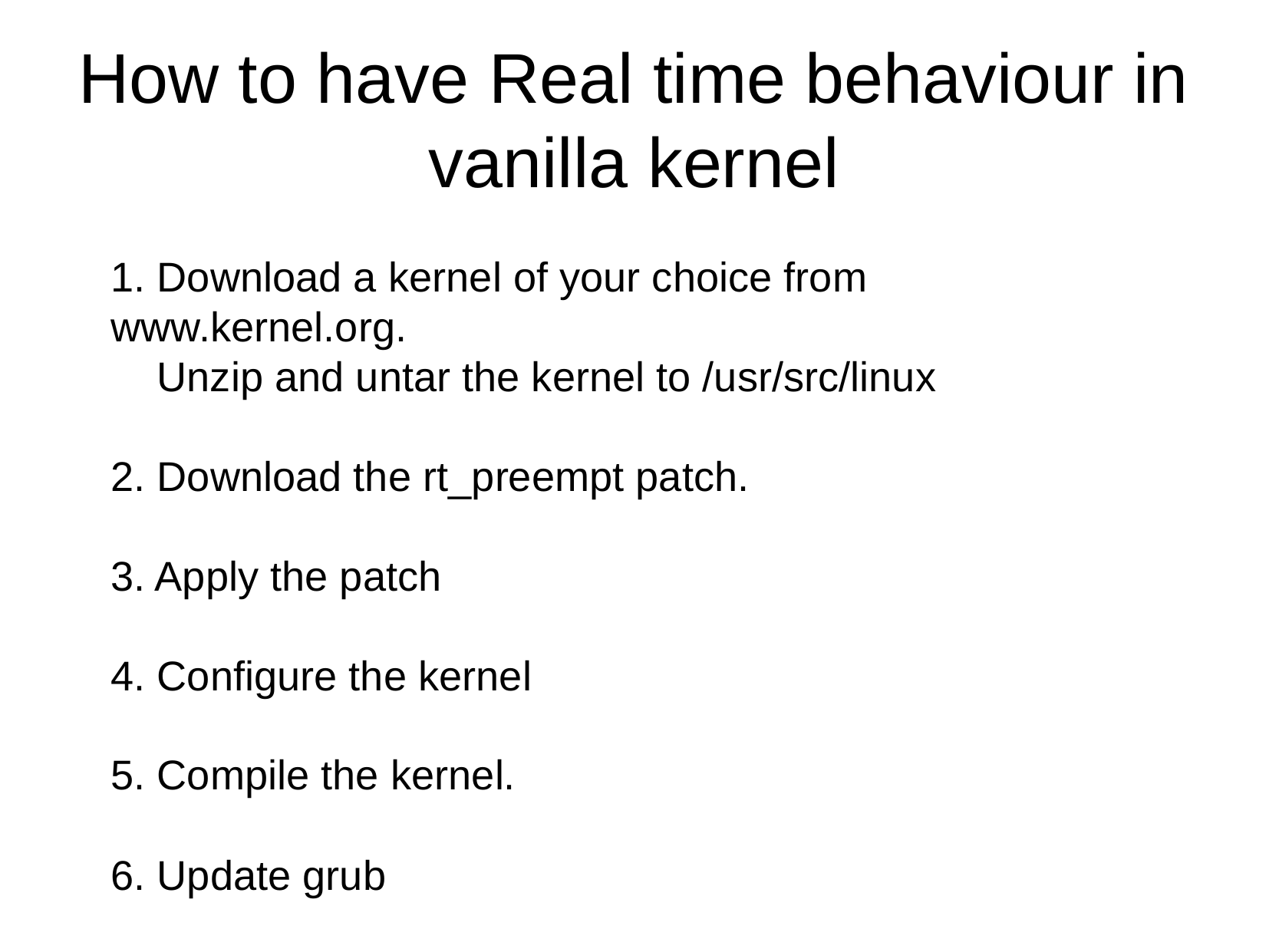

How to have Real time behaviour in vanilla kernel
1. Download a kernel of your choice from www.kernel.org.
    Unzip and untar the kernel to /usr/src/linux

2. Download the rt_preempt patch.

3. Apply the patch

4. Configure the kernel

5. Compile the kernel.

6. Update grub